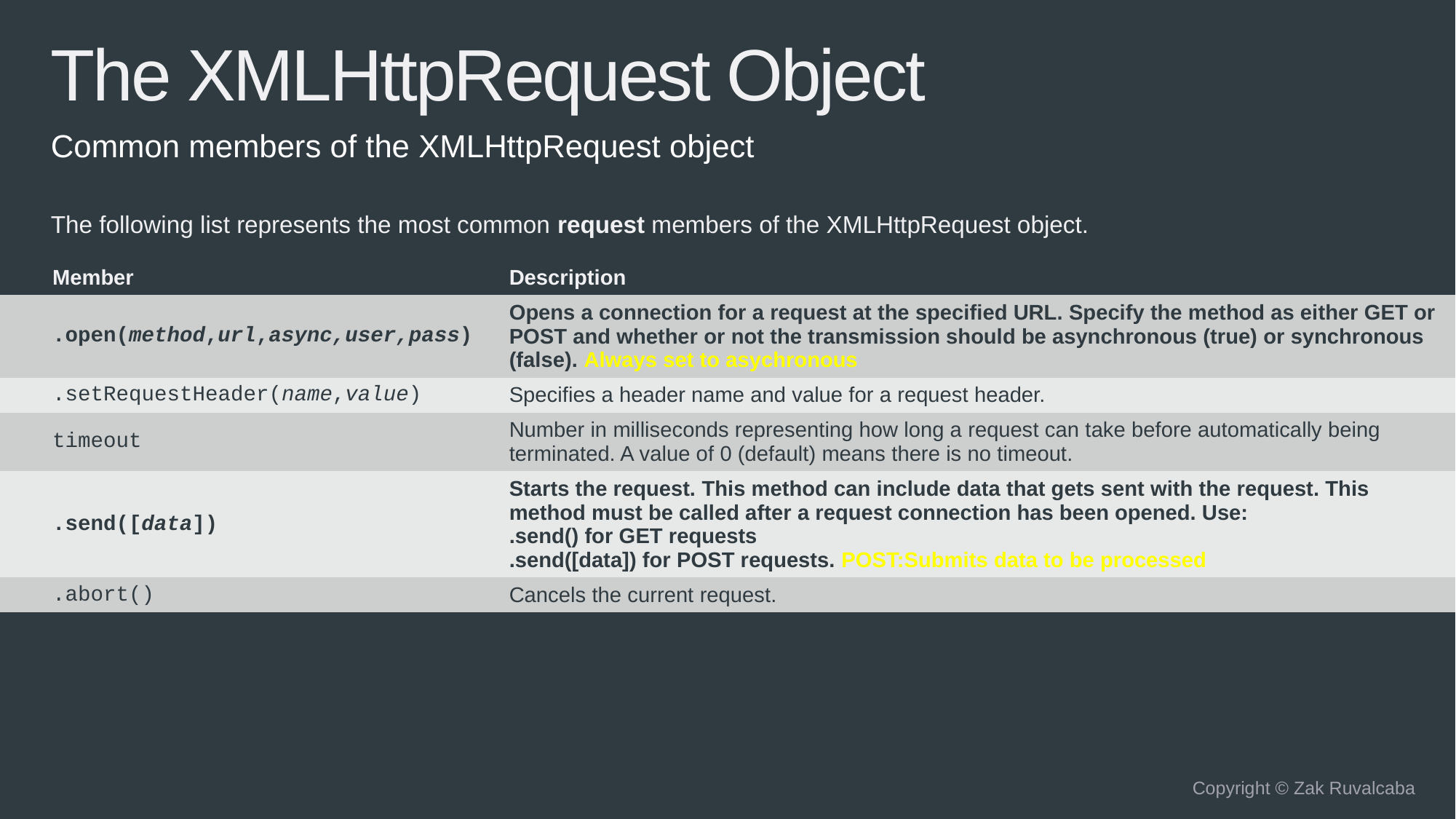

# The XMLHttpRequest Object
Common members of the XMLHttpRequest object
The following list represents the most common request members of the XMLHttpRequest object.
| Member | Description |
| --- | --- |
| .open(method,url,async,user,pass) | Opens a connection for a request at the specified URL. Specify the method as either GET or POST and whether or not the transmission should be asynchronous (true) or synchronous (false). Always set to asychronous |
| .setRequestHeader(name,value) | Specifies a header name and value for a request header. |
| timeout | Number in milliseconds representing how long a request can take before automatically being terminated. A value of 0 (default) means there is no timeout. |
| .send([data]) | Starts the request. This method can include data that gets sent with the request. This method must be called after a request connection has been opened. Use: .send() for GET requests .send([data]) for POST requests. POST:Submits data to be processed |
| .abort() | Cancels the current request. |